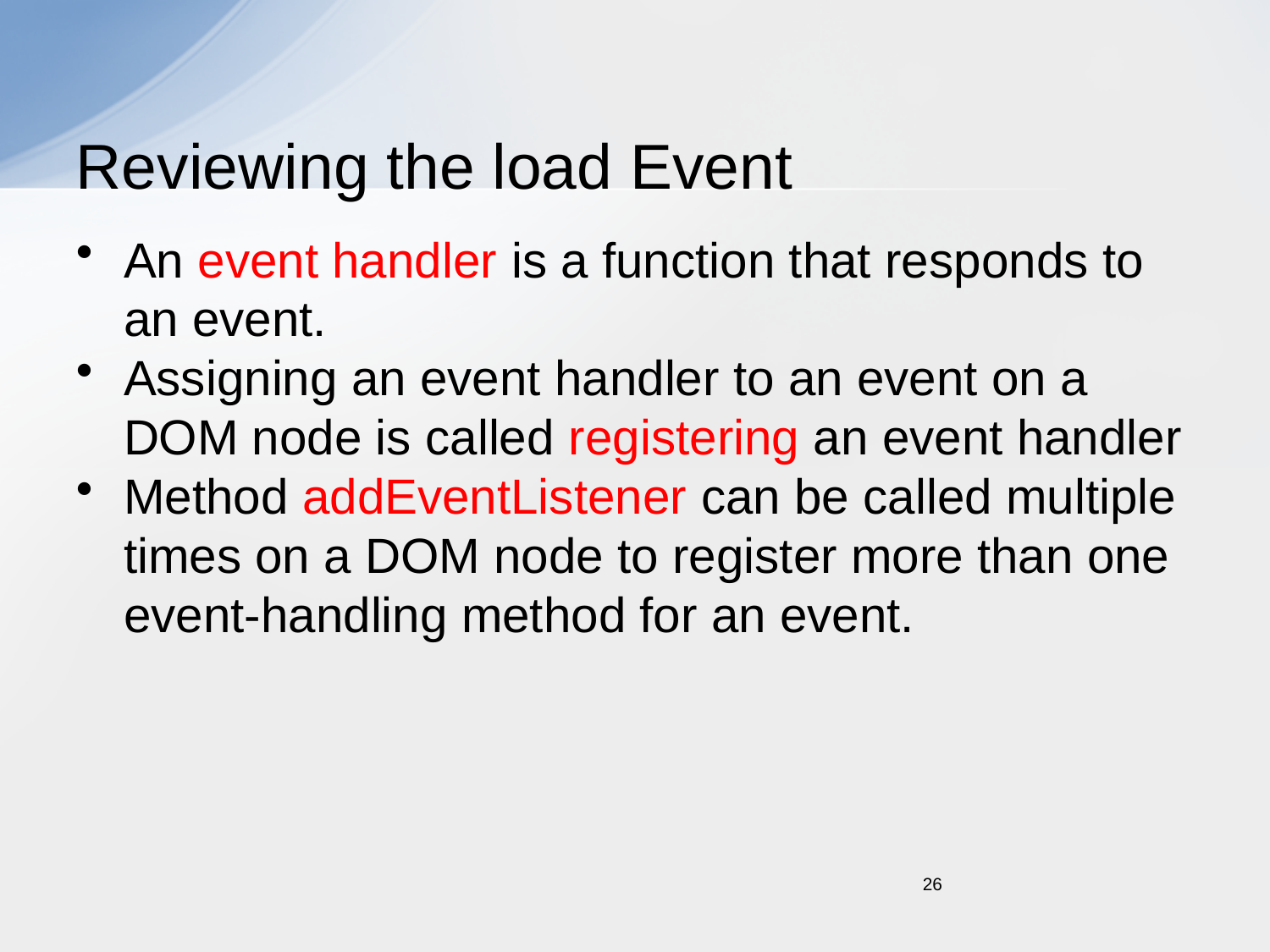

# Reviewing the load Event
An event handler is a function that responds to an event.
Assigning an event handler to an event on a DOM node is called registering an event handler
Method addEventListener can be called multiple times on a DOM node to register more than one event-handling method for an event.

26